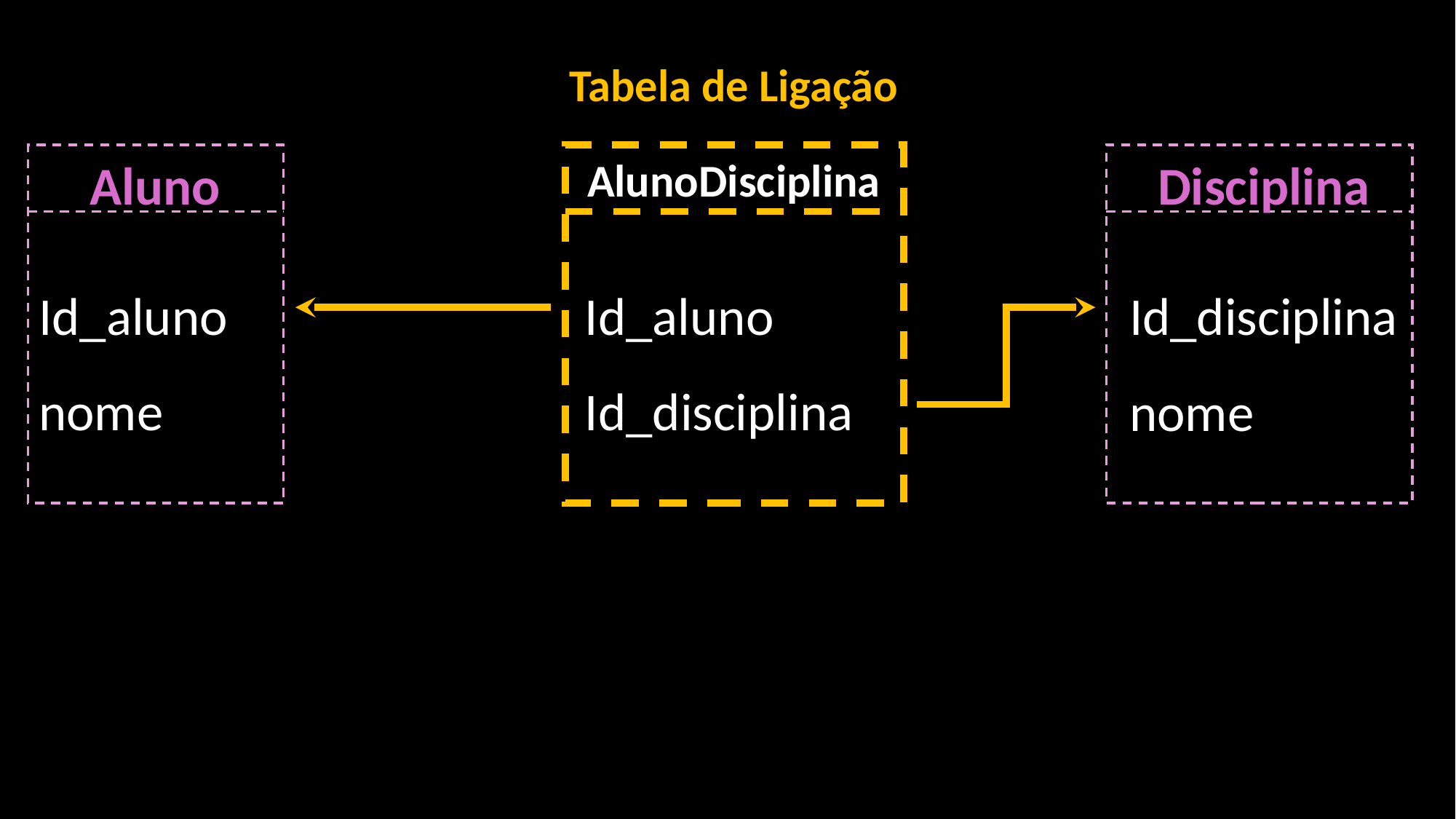

Tabela de Ligação

Disciplina
Aluno
AlunoDisciplina
Id_aluno
nome
Id_aluno
Id_disciplina
Id_disciplina
nome